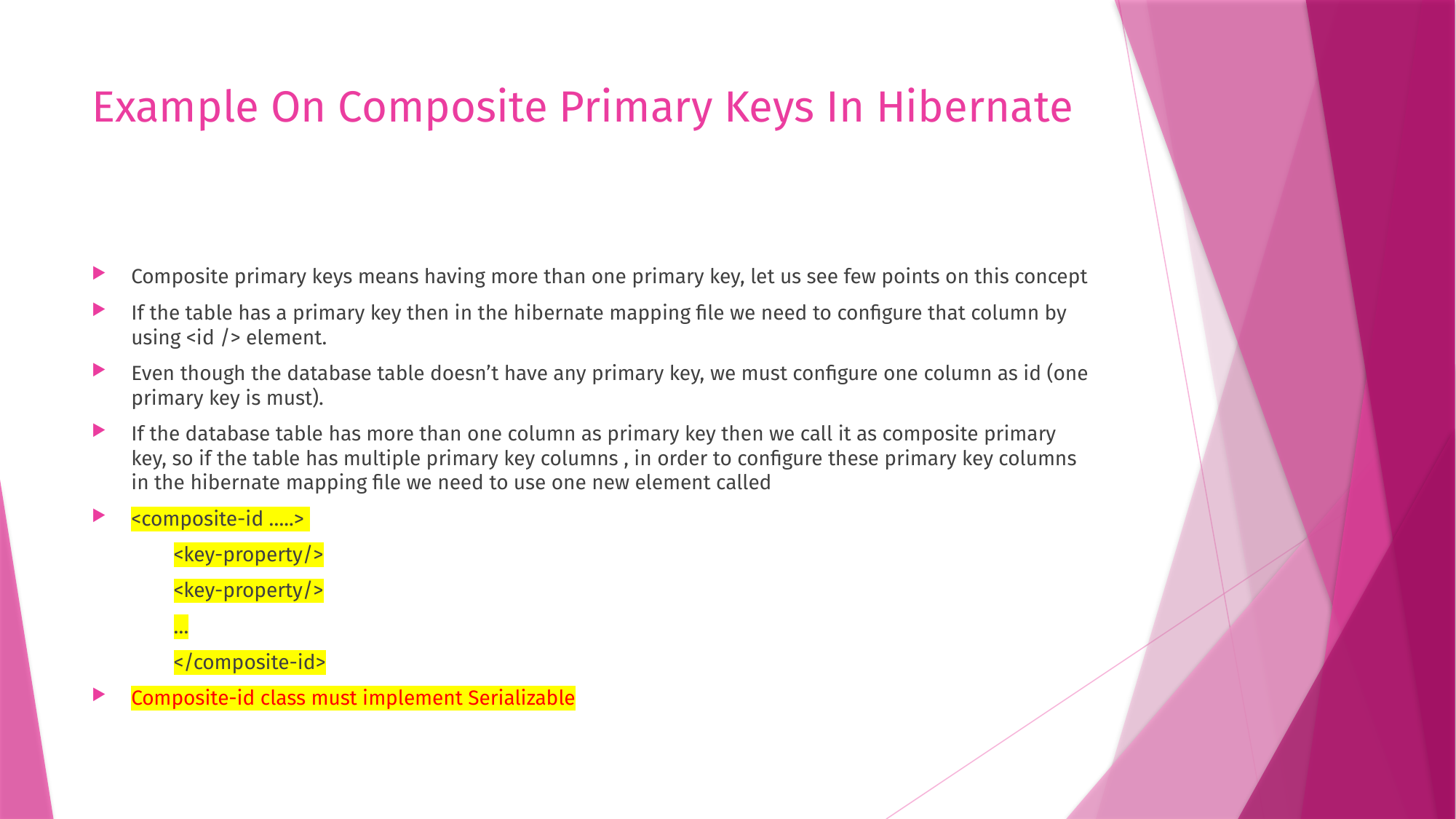

# Example On Composite Primary Keys In Hibernate
Composite primary keys means having more than one primary key, let us see few points on this concept
If the table has a primary key then in the hibernate mapping file we need to configure that column by using <id /> element.
Even though the database table doesn’t have any primary key, we must configure one column as id (one primary key is must).
If the database table has more than one column as primary key then we call it as composite primary key, so if the table has multiple primary key columns , in order to configure these primary key columns in the hibernate mapping file we need to use one new element called
<composite-id …..>
	<key-property/>
	<key-property/>
	…
	</composite-id>
Composite-id class must implement Serializable